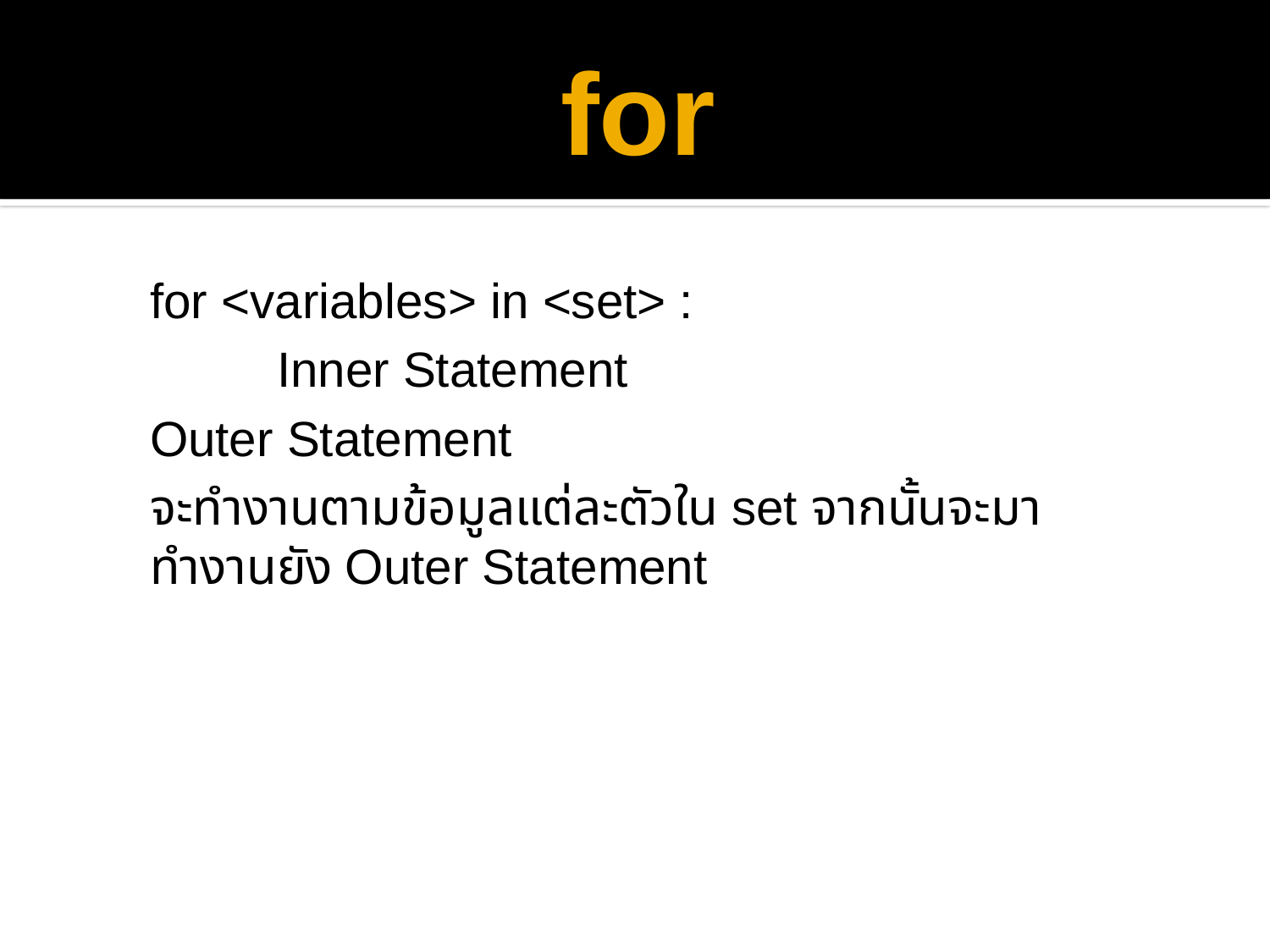

# for
for <variables> in <set> :
	Inner Statement
Outer Statement
จะทำงานตามข้อมูลแต่ละตัวใน set จากนั้นจะมาทำงานยัง Outer Statement